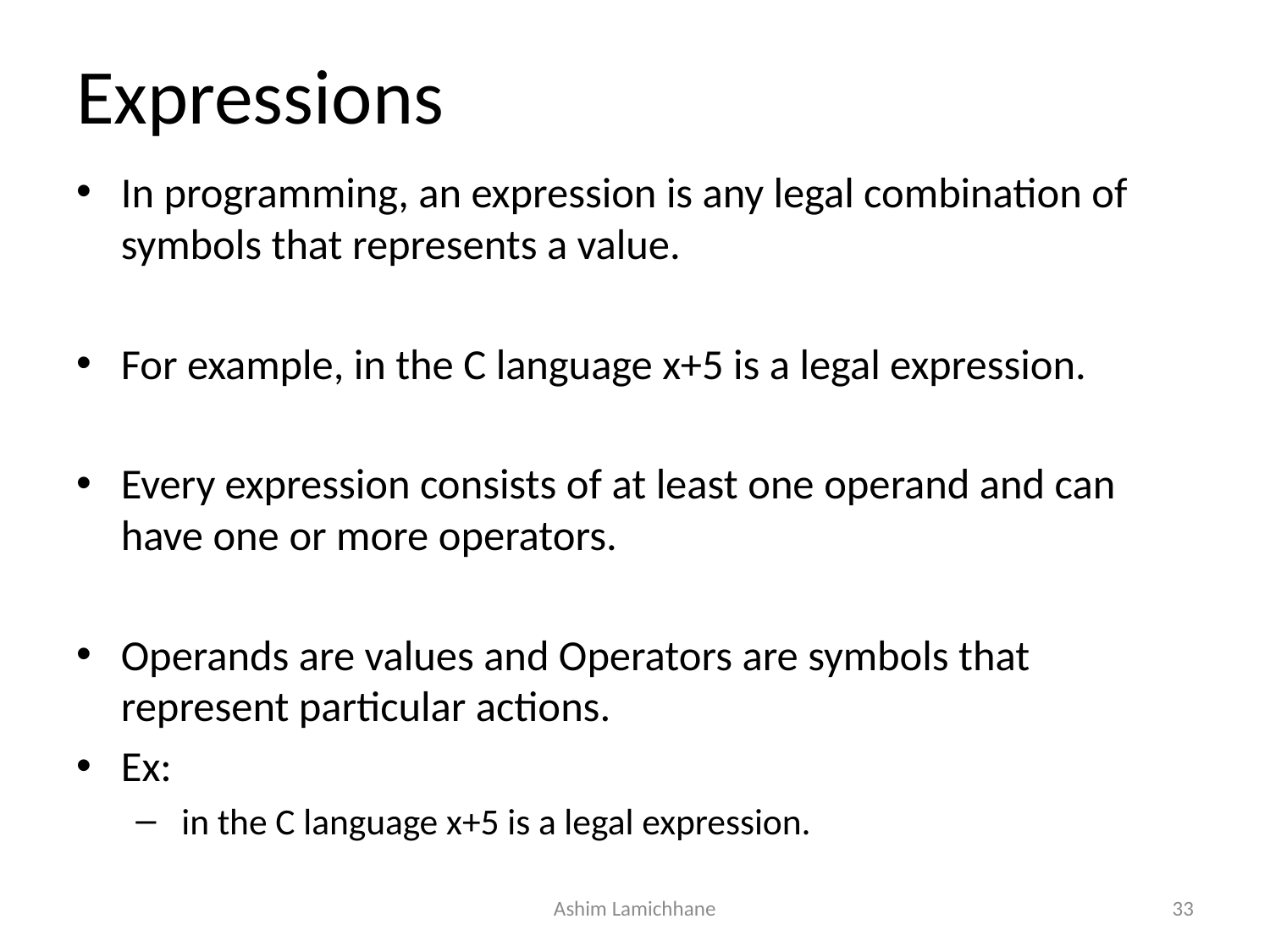

# Expressions
In programming, an expression is any legal combination of symbols that represents a value.

For example, in the C language x+5 is a legal expression.

Every expression consists of at least one operand and can have one or more operators.

Operands are values and Operators are symbols that represent particular actions.
Ex:
 in the C language x+5 is a legal expression.

Ashim Lamichhane
33